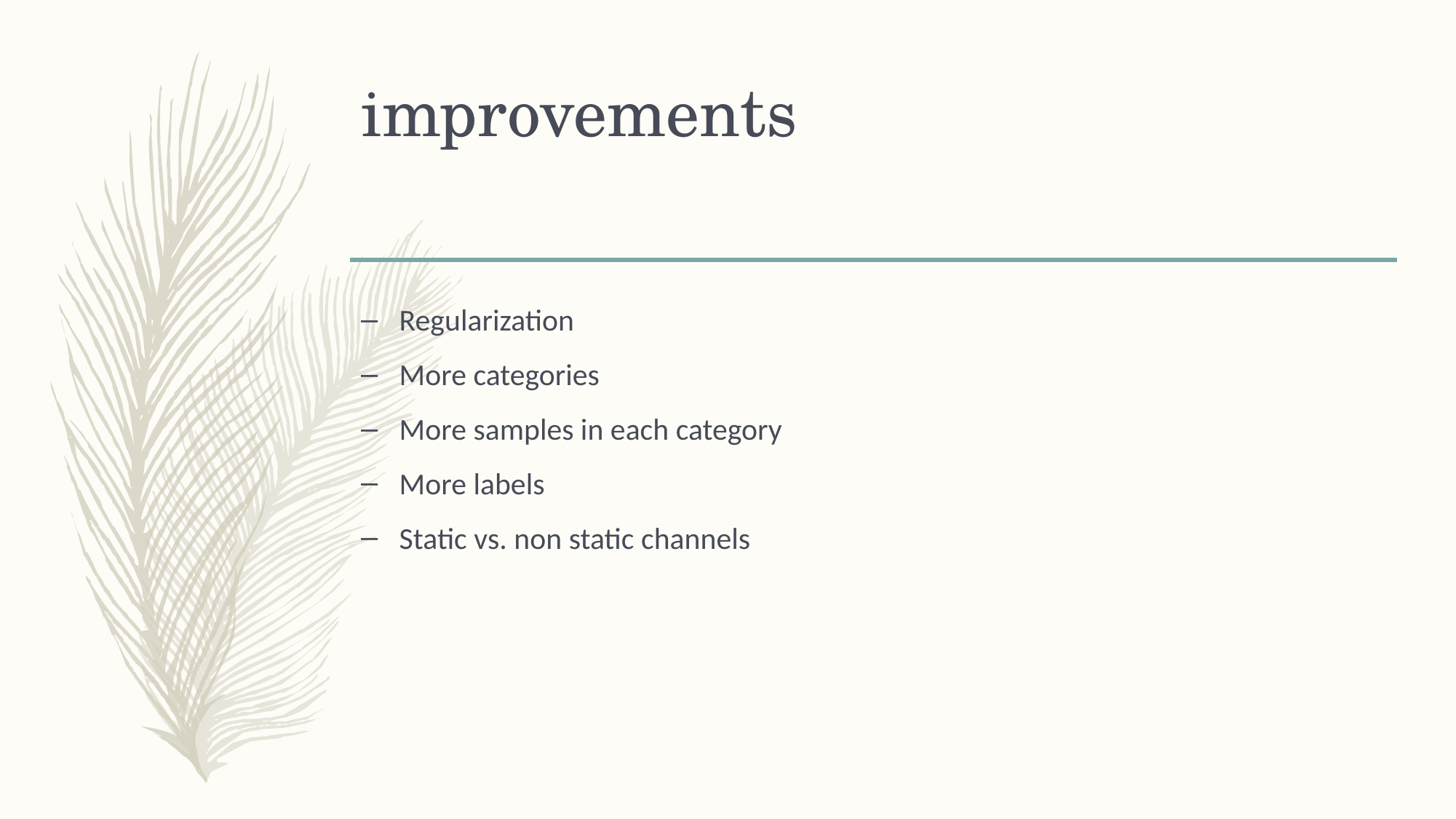

# improvements
Regularization
More categories
More samples in each category
More labels
Static vs. non static channels